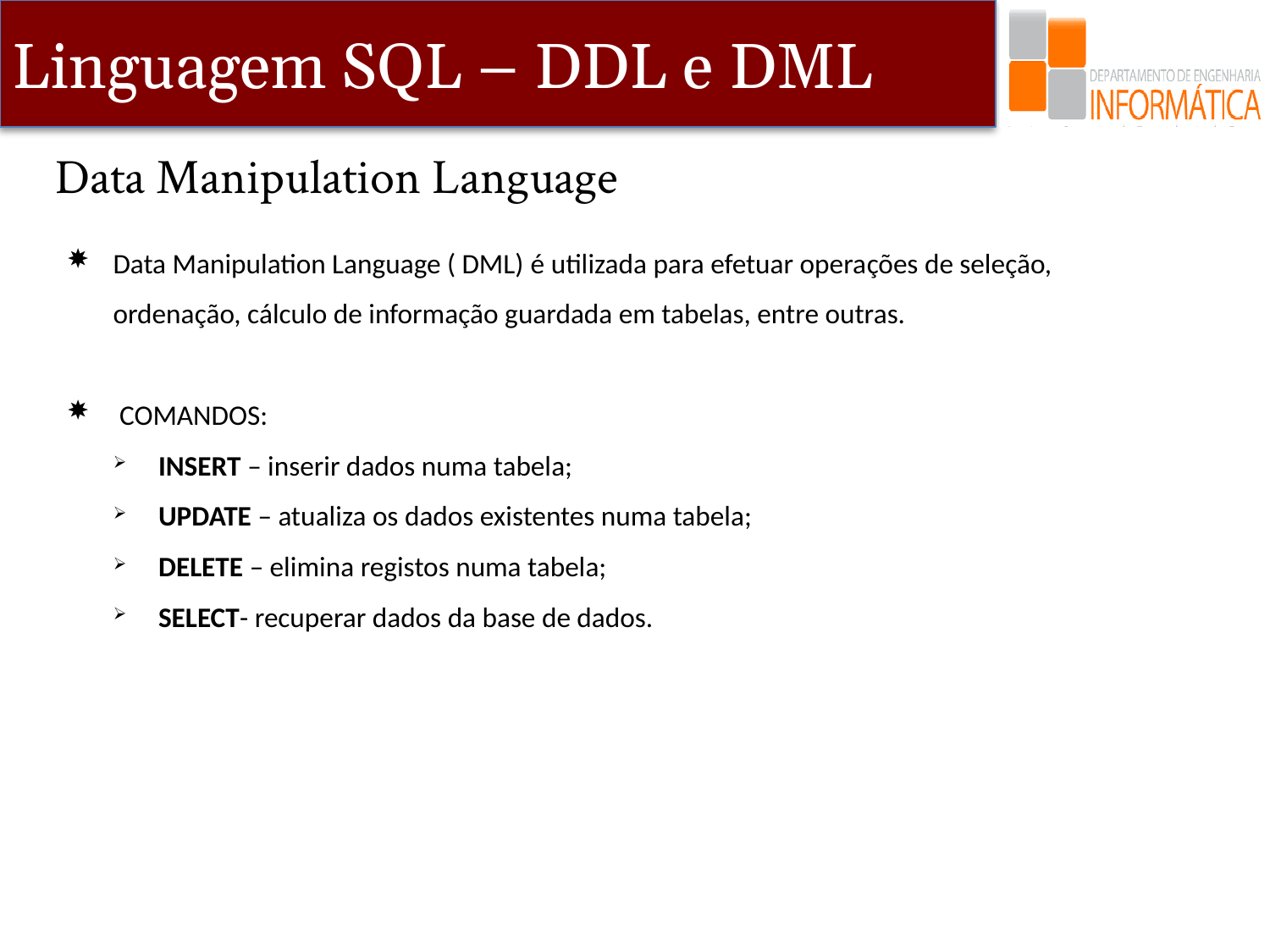

# Data Manipulation Language
Data Manipulation Language ( DML) é utilizada para efetuar operações de seleção, ordenação, cálculo de informação guardada em tabelas, entre outras.

 COMANDOS:
INSERT – inserir dados numa tabela;
UPDATE – atualiza os dados existentes numa tabela;
DELETE – elimina registos numa tabela;
SELECT- recuperar dados da base de dados.